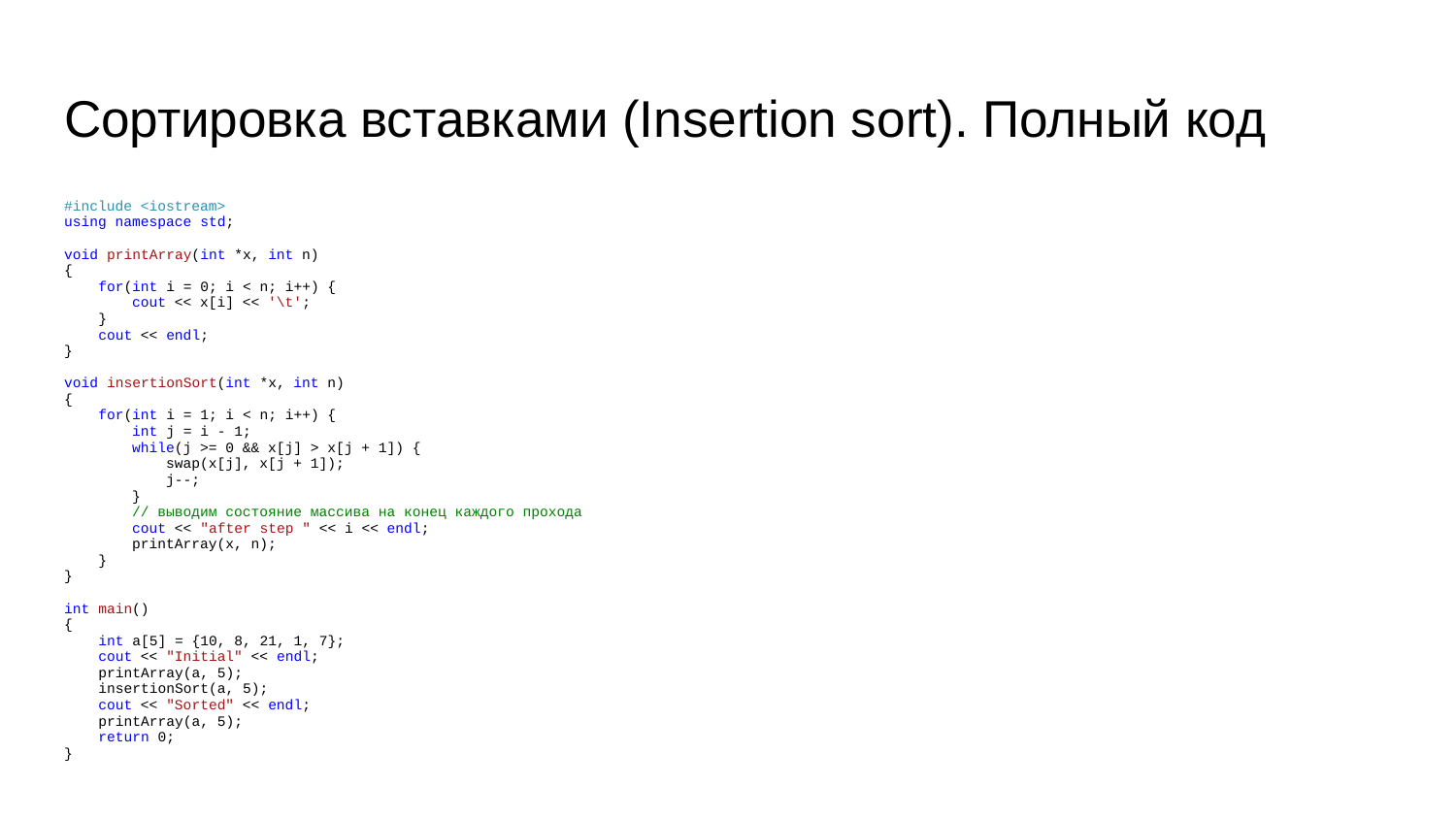

# Сортировка вставками (Insertion sort). Полный код
#include <iostream>
using namespace std;

void printArray(int *x, int n)
{
    for(int i = 0; i < n; i++) {
        cout << x[i] << '\t';
    }
    cout << endl;
}

void insertionSort(int *x, int n)
{
    for(int i = 1; i < n; i++) {
        int j = i - 1;
        while(j >= 0 && x[j] > x[j + 1]) {
            swap(x[j], x[j + 1]);
            j--;
        }
        // выводим состояние массива на конец каждого прохода
        cout << "after step " << i << endl;
        printArray(x, n);
    }
}

int main()
{
    int a[5] = {10, 8, 21, 1, 7};
    cout << "Initial" << endl;
    printArray(a, 5);
    insertionSort(a, 5);
    cout << "Sorted" << endl;
    printArray(a, 5);
    return 0;
}